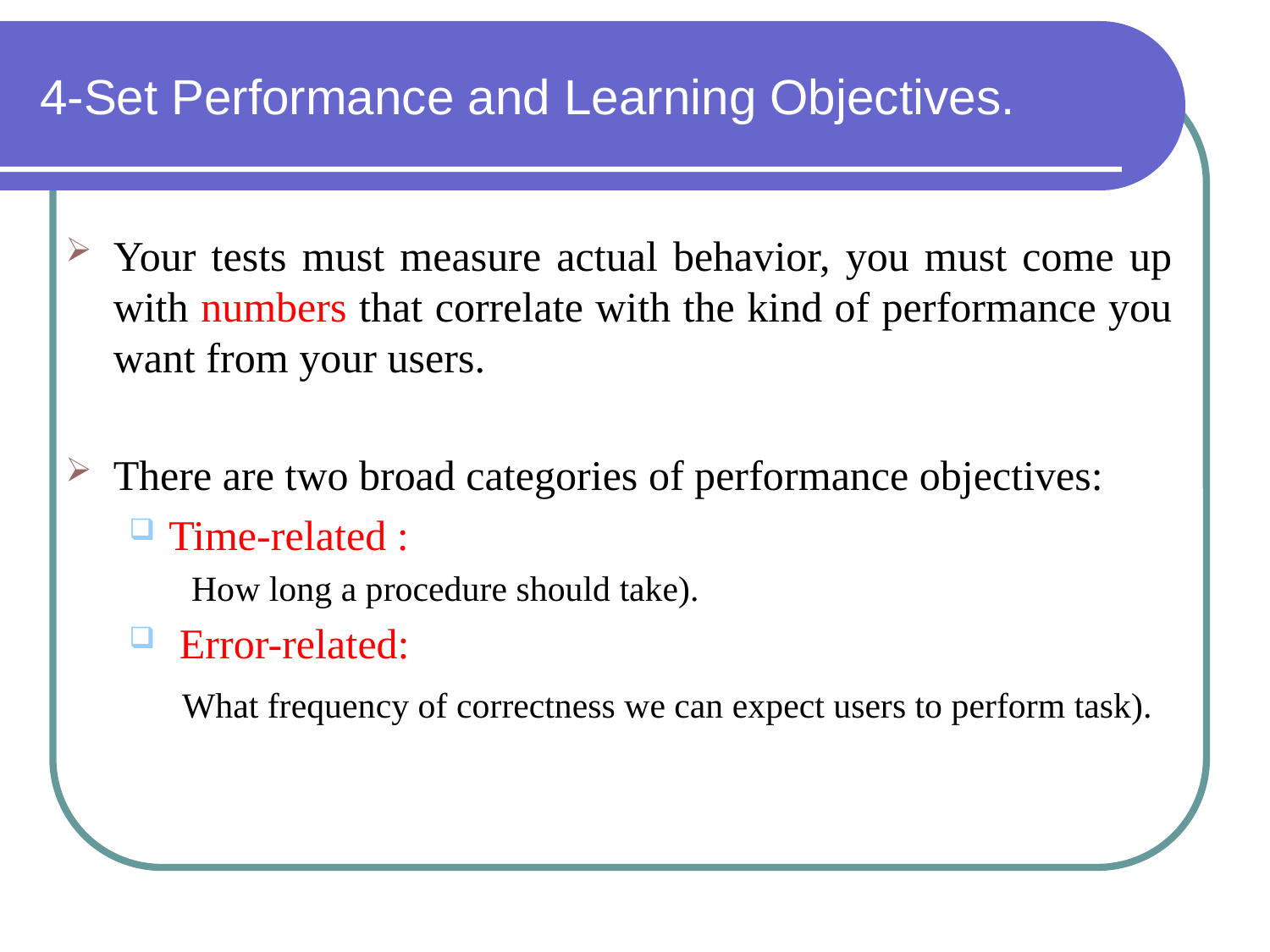

# 4-Set Performance and Learning Objectives.
Your tests must measure actual behavior, you must come up with numbers that correlate with the kind of performance you want from your users.

There are two broad categories of performance objectives:
Time-related :
       How long a procedure should take).
 Error-related:
     What frequency of correctness we can expect users to perform task).